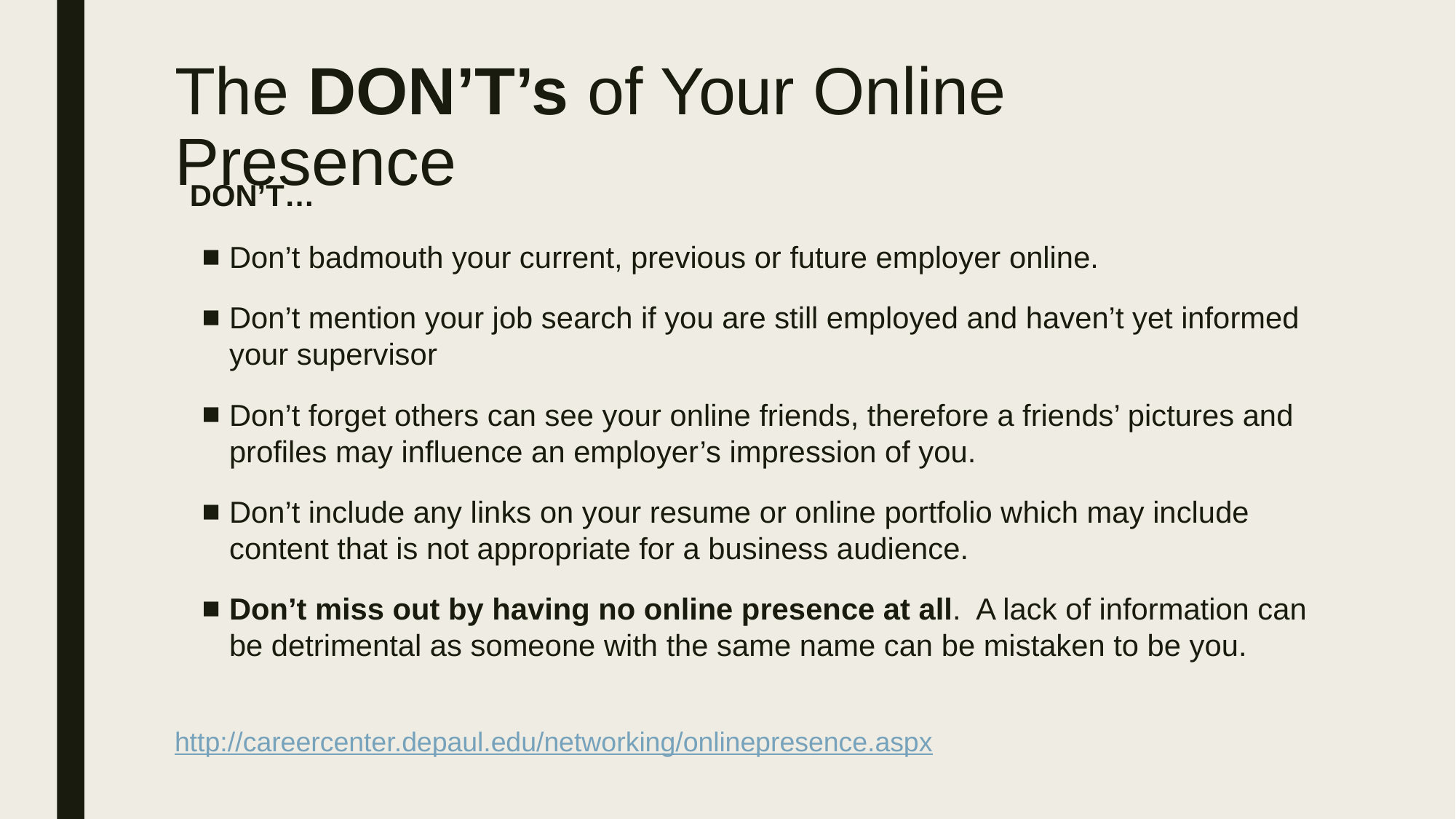

# The DON’T’s of Your Online Presence
DON’T…
Don’t badmouth your current, previous or future employer online.
Don’t mention your job search if you are still employed and haven’t yet informed your supervisor
Don’t forget others can see your online friends, therefore a friends’ pictures and profiles may influence an employer’s impression of you.
Don’t include any links on your resume or online portfolio which may include content that is not appropriate for a business audience.
Don’t miss out by having no online presence at all.  A lack of information can be detrimental as someone with the same name can be mistaken to be you.

http://careercenter.depaul.edu/networking/onlinepresence.aspx